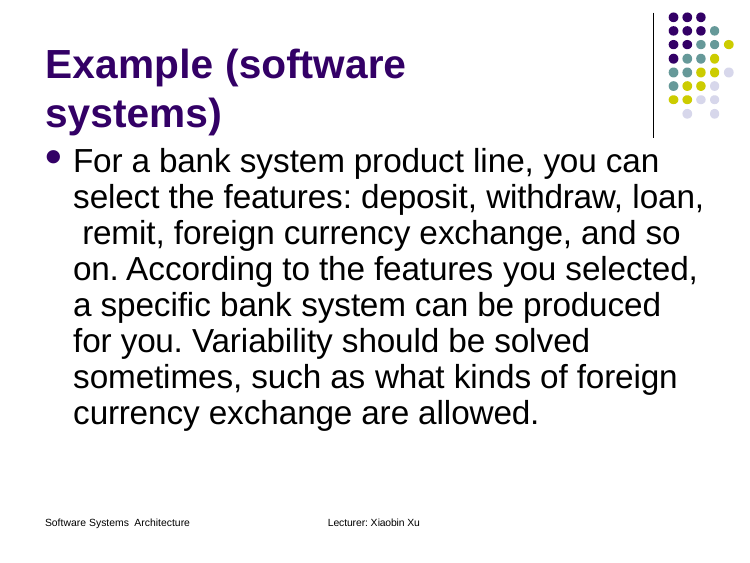

# Example (software systems)
For a bank system product line, you can  select the features: deposit, withdraw, loan,  remit, foreign currency exchange, and so  on. According to the features you selected,  a specific bank system can be produced  for you. Variability should be solved  sometimes, such as what kinds of foreign  currency exchange are allowed.
Software Systems  Architecture
Lecturer: Xiaobin Xu